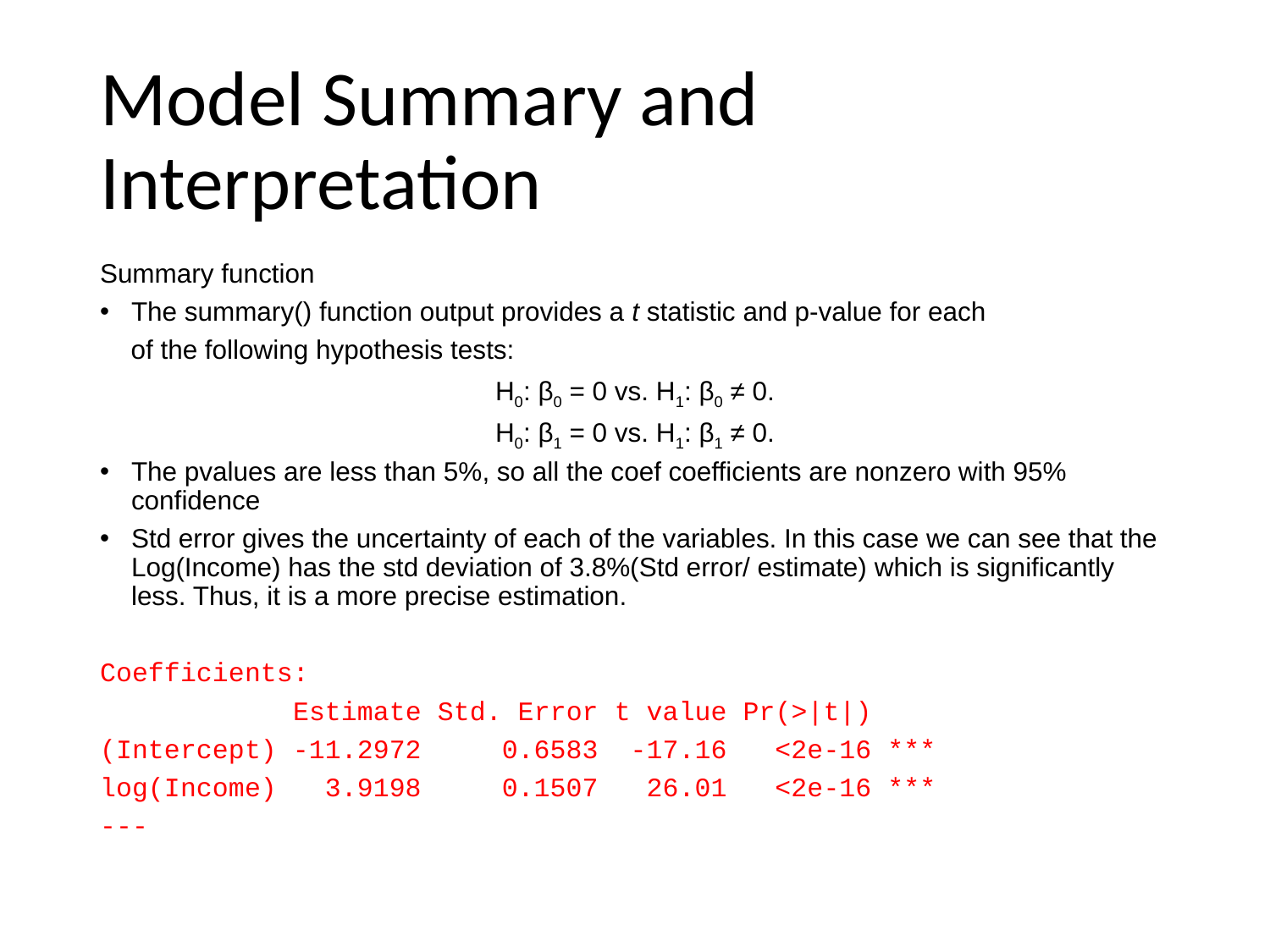

# Model Summary and Interpretation
Summary function
The summary() function output provides a t statistic and p-value for each
of the following hypothesis tests:
H0: β0 = 0 vs. H1: β0 ≠ 0.
H0: β1 = 0 vs. H1: β1 ≠ 0.
The pvalues are less than 5%, so all the coef coefficients are nonzero with 95% confidence
Std error gives the uncertainty of each of the variables. In this case we can see that the Log(Income) has the std deviation of 3.8%(Std error/ estimate) which is significantly less. Thus, it is a more precise estimation.

Coefficients:
            Estimate Std. Error t value Pr(>|t|)
(Intercept) -11.2972     0.6583  -17.16   <2e-16 ***
log(Income)   3.9198     0.1507   26.01   <2e-16 ***
---